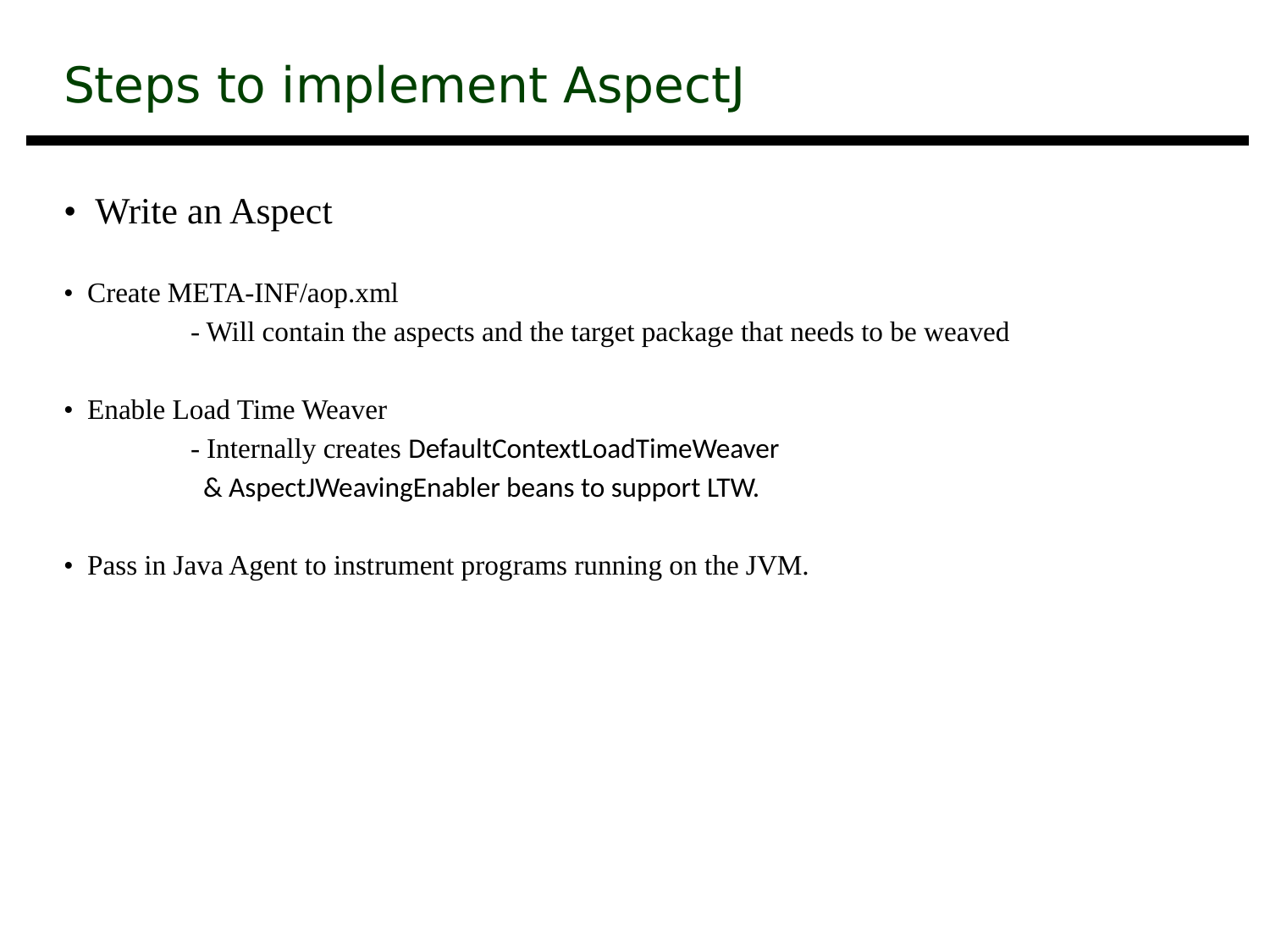

| Steps to implement AspectJ |
| --- |

•  Write an Aspect

•  Create META-INF/aop.xml
	- Will contain the aspects and the target package that needs to be weaved

•  Enable Load Time Weaver
	- Internally creates DefaultContextLoadTimeWeaver
 	  & AspectJWeavingEnabler beans to support LTW.

•  Pass in Java Agent to instrument programs running on the JVM.